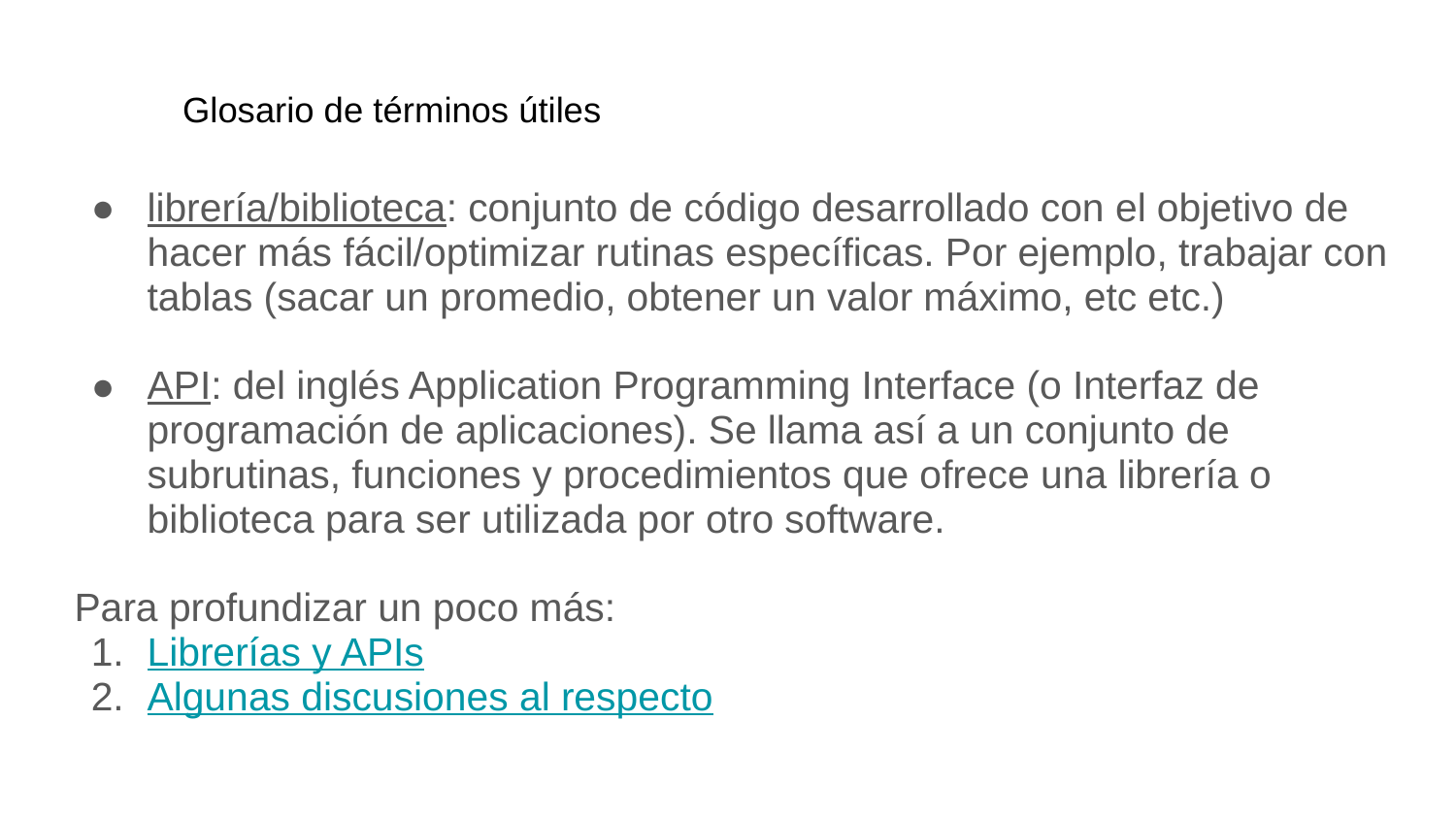

# Glosario de términos útiles
librería/biblioteca: conjunto de código desarrollado con el objetivo de hacer más fácil/optimizar rutinas específicas. Por ejemplo, trabajar con tablas (sacar un promedio, obtener un valor máximo, etc etc.)

API: del inglés Application Programming Interface (o Interfaz de programación de aplicaciones). Se llama así a un conjunto de subrutinas, funciones y procedimientos que ofrece una librería o biblioteca para ser utilizada por otro software.

Para profundizar un poco más:
Librerías y APIs
Algunas discusiones al respecto